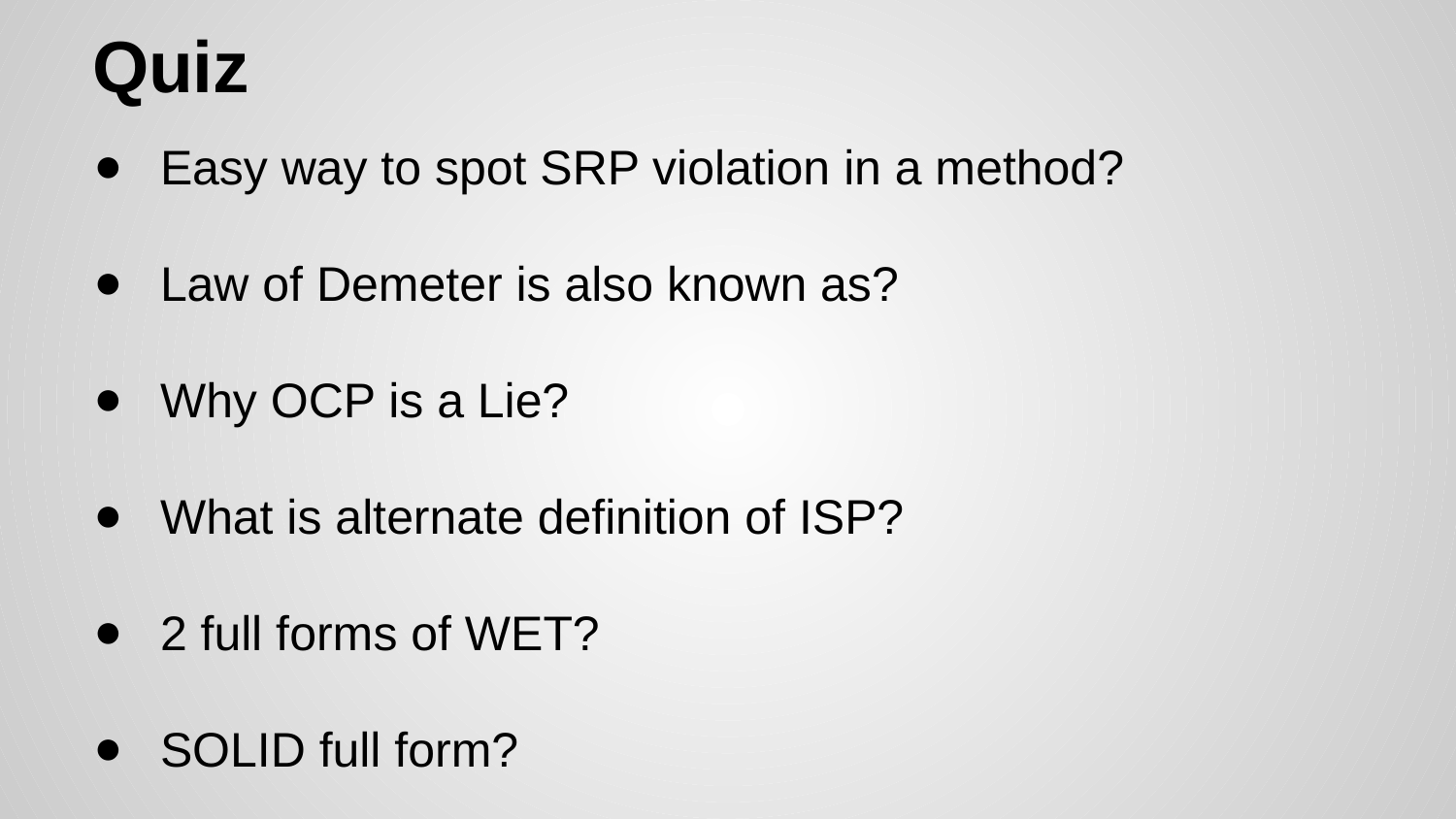

# Quiz
Easy way to spot SRP violation in a method?

Law of Demeter is also known as?

Why OCP is a Lie?

What is alternate definition of ISP?

2 full forms of WET?

SOLID full form?